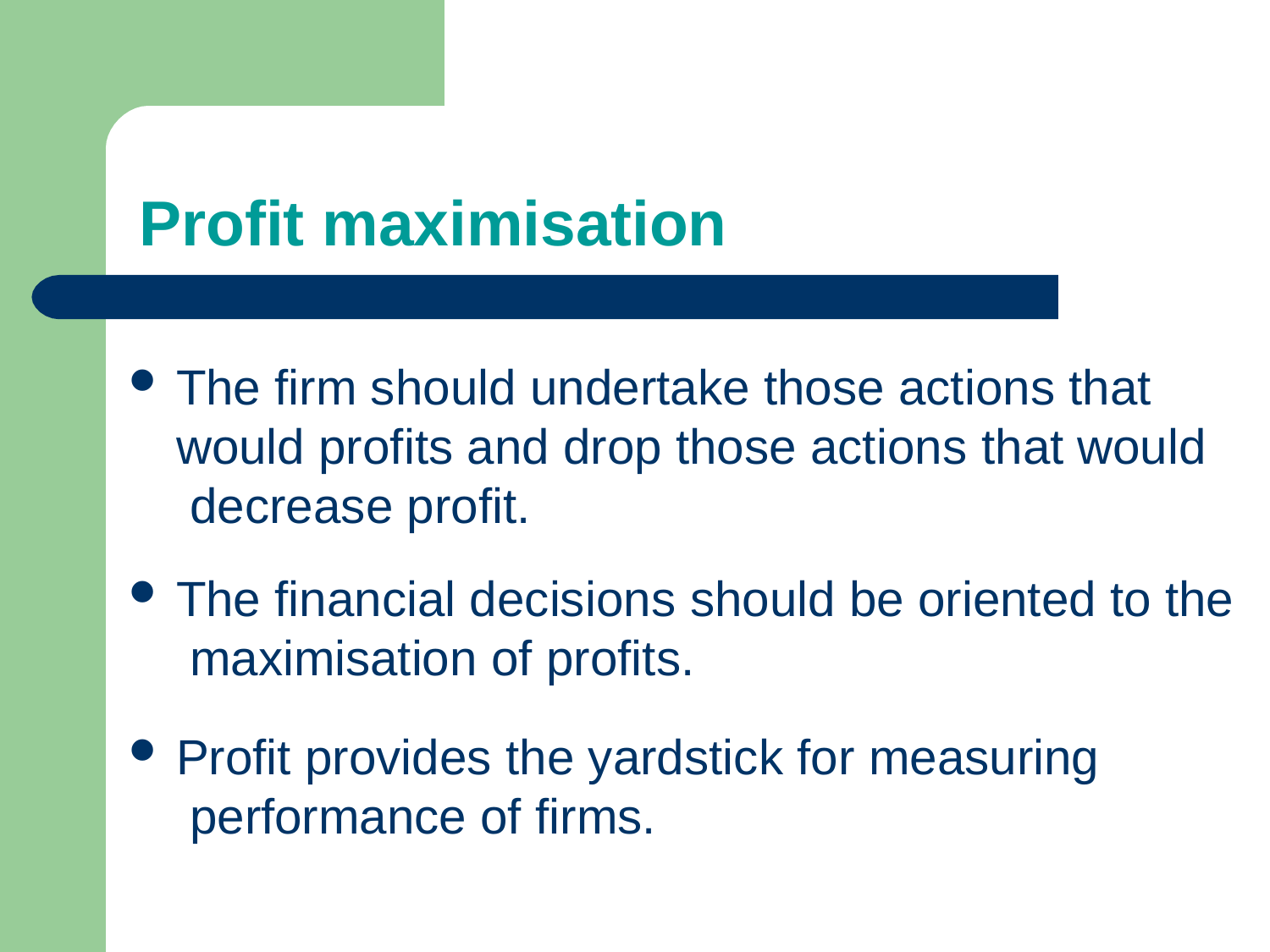

# Profit maximisation
The firm should undertake those actions that  would profits and drop those actions that would  decrease profit.
The financial decisions should be oriented to the  maximisation of profits.
Profit provides the yardstick for measuring  performance of firms.